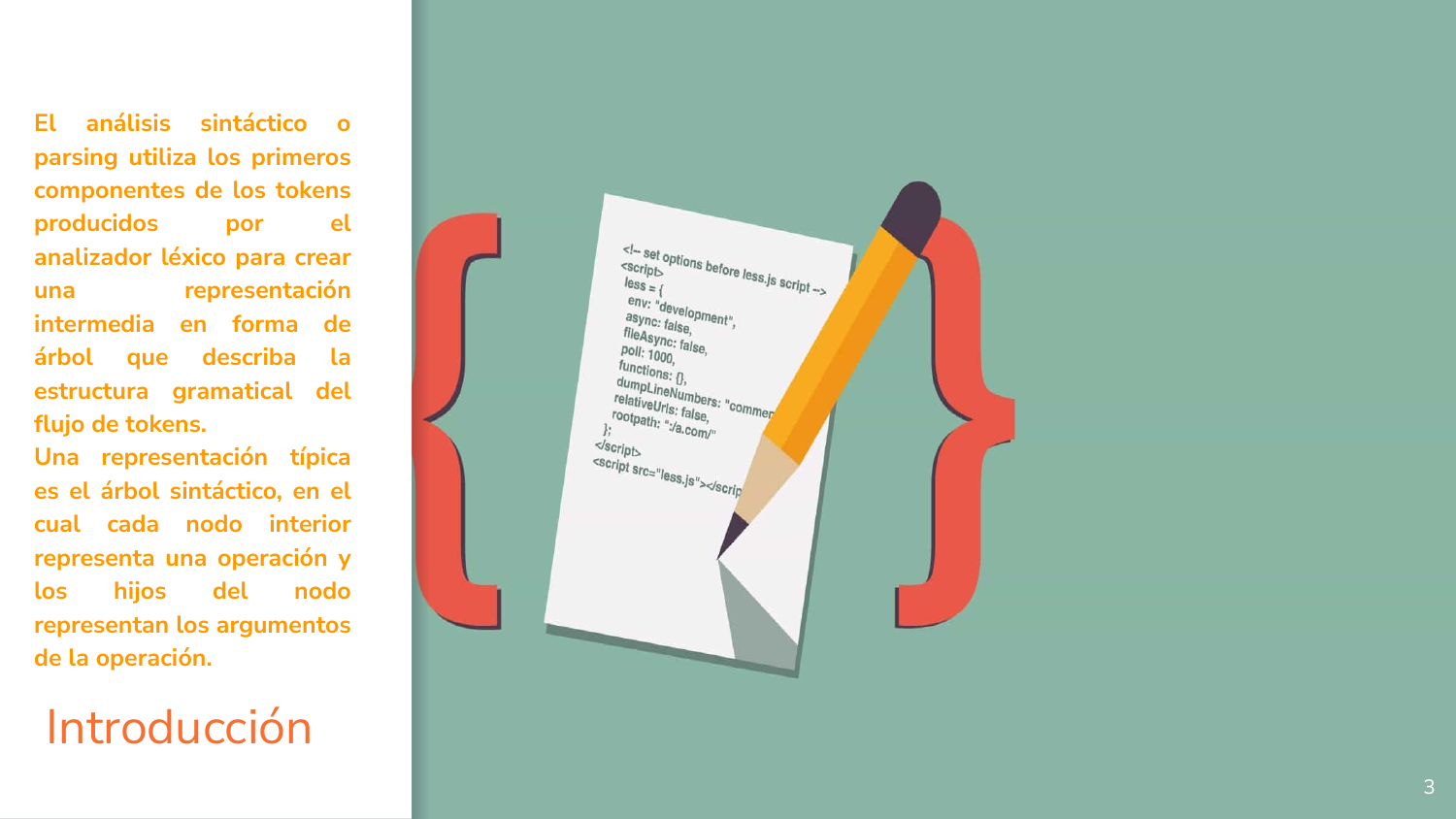

# Introducción
El análisis sintáctico o parsing utiliza los primeros componentes de los tokens producidos por el analizador léxico para crear una representación intermedia en forma de árbol que describa la estructura gramatical del flujo de tokens.
Una representación típica es el árbol sintáctico, en el cual cada nodo interior representa una operación y los hijos del nodo representan los argumentos de la operación.

3